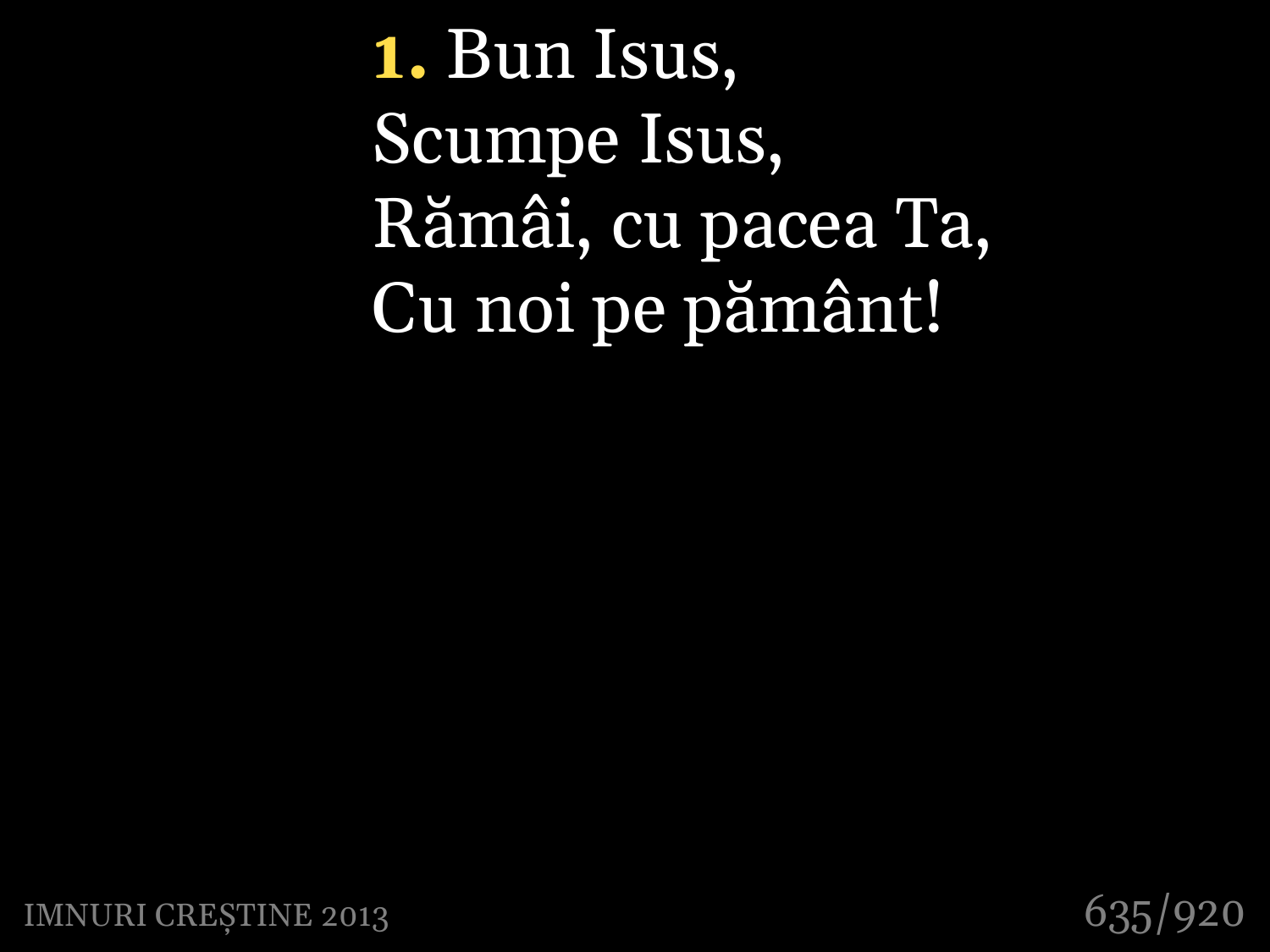

1. Bun Isus,
Scumpe Isus,
Rămâi, cu pacea Ta,
Cu noi pe pământ!
635/920
IMNURI CREȘTINE 2013